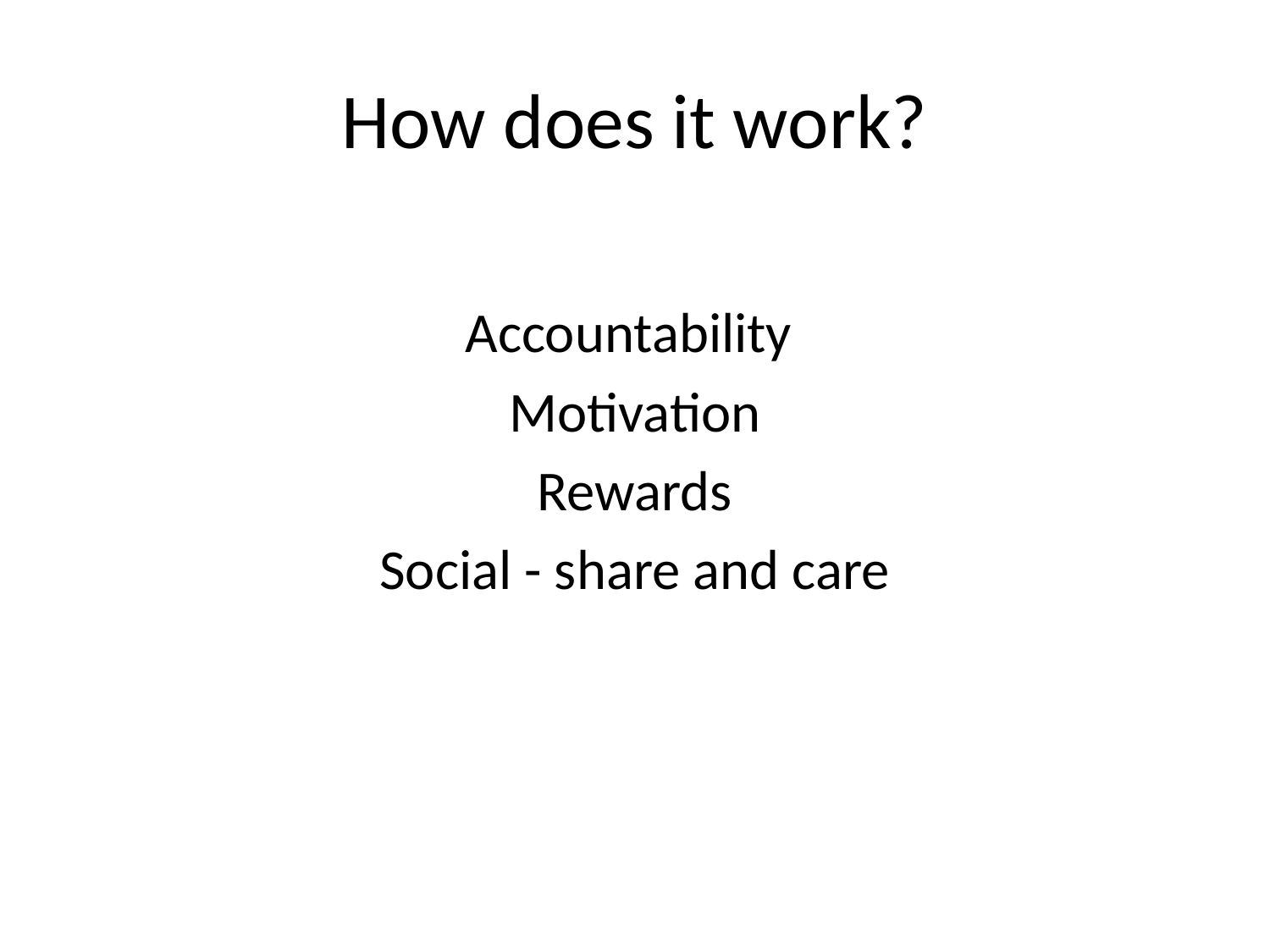

# How does it work?
Accountability
Motivation
Rewards
Social - share and care